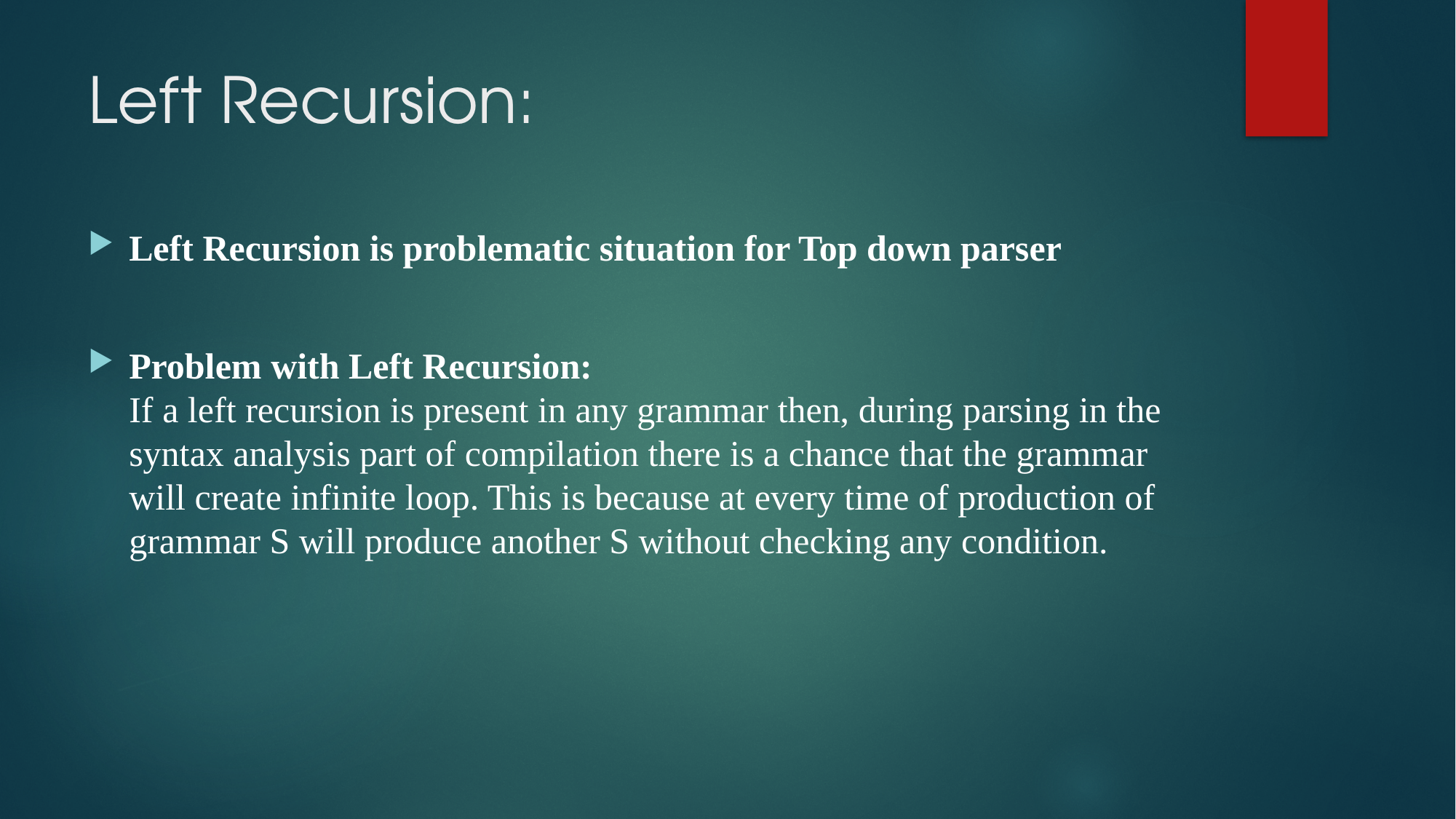

# Left Recursion:

Left Recursion is problematic situation for Top down parser

Problem with Left Recursion:
If a left recursion is present in any grammar then, during parsing in the  syntax analysis part of compilation there is a chance that the grammar will create infinite loop. This is because at every time of production of grammar S will produce another S without checking any condition.